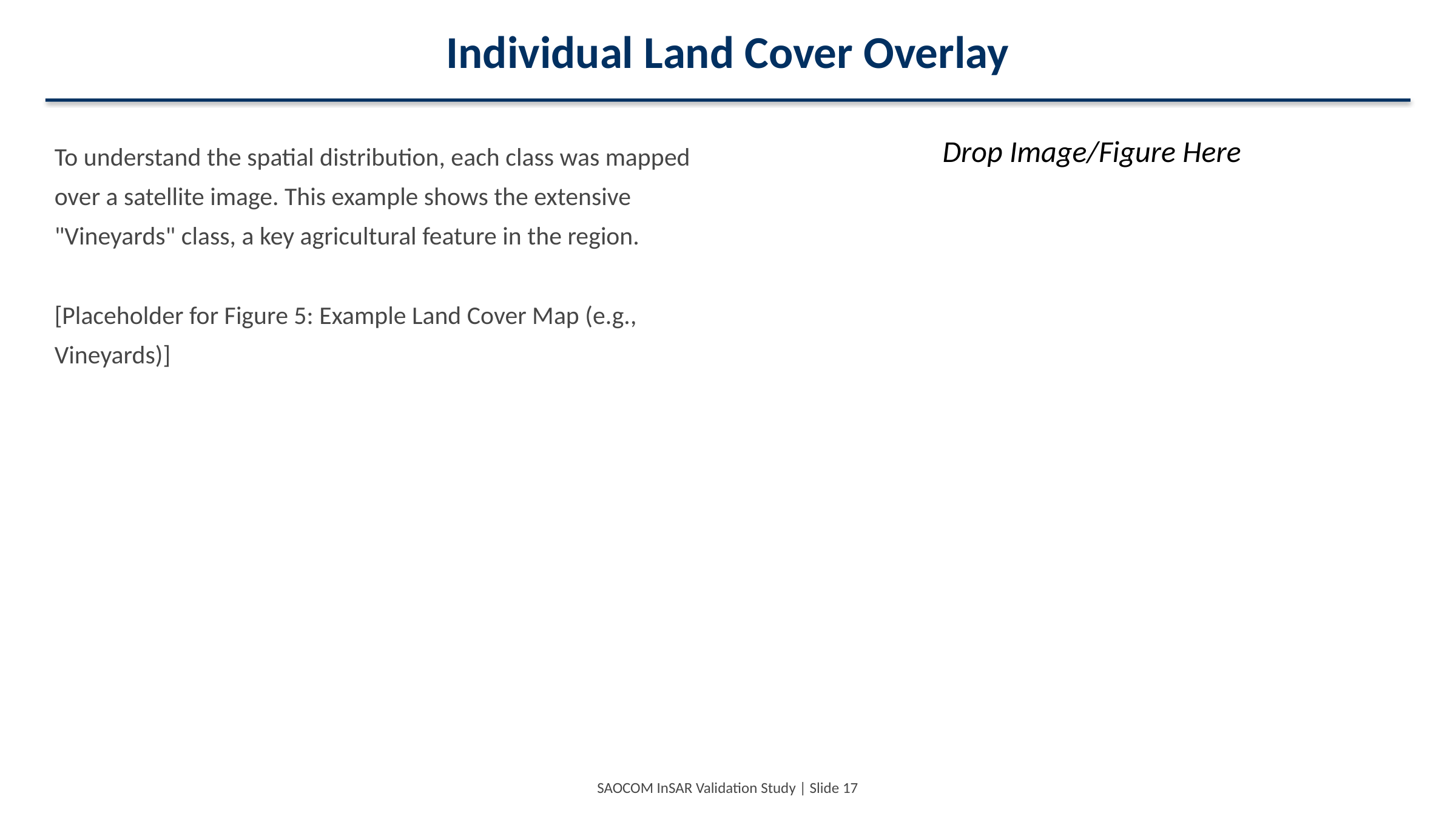

Individual Land Cover Overlay

To understand the spatial distribution, each class was mapped over a satellite image. This example shows the extensive "Vineyards" class, a key agricultural feature in the region.
[Placeholder for Figure 5: Example Land Cover Map (e.g., Vineyards)]
Drop Image/Figure Here
SAOCOM InSAR Validation Study | Slide 17